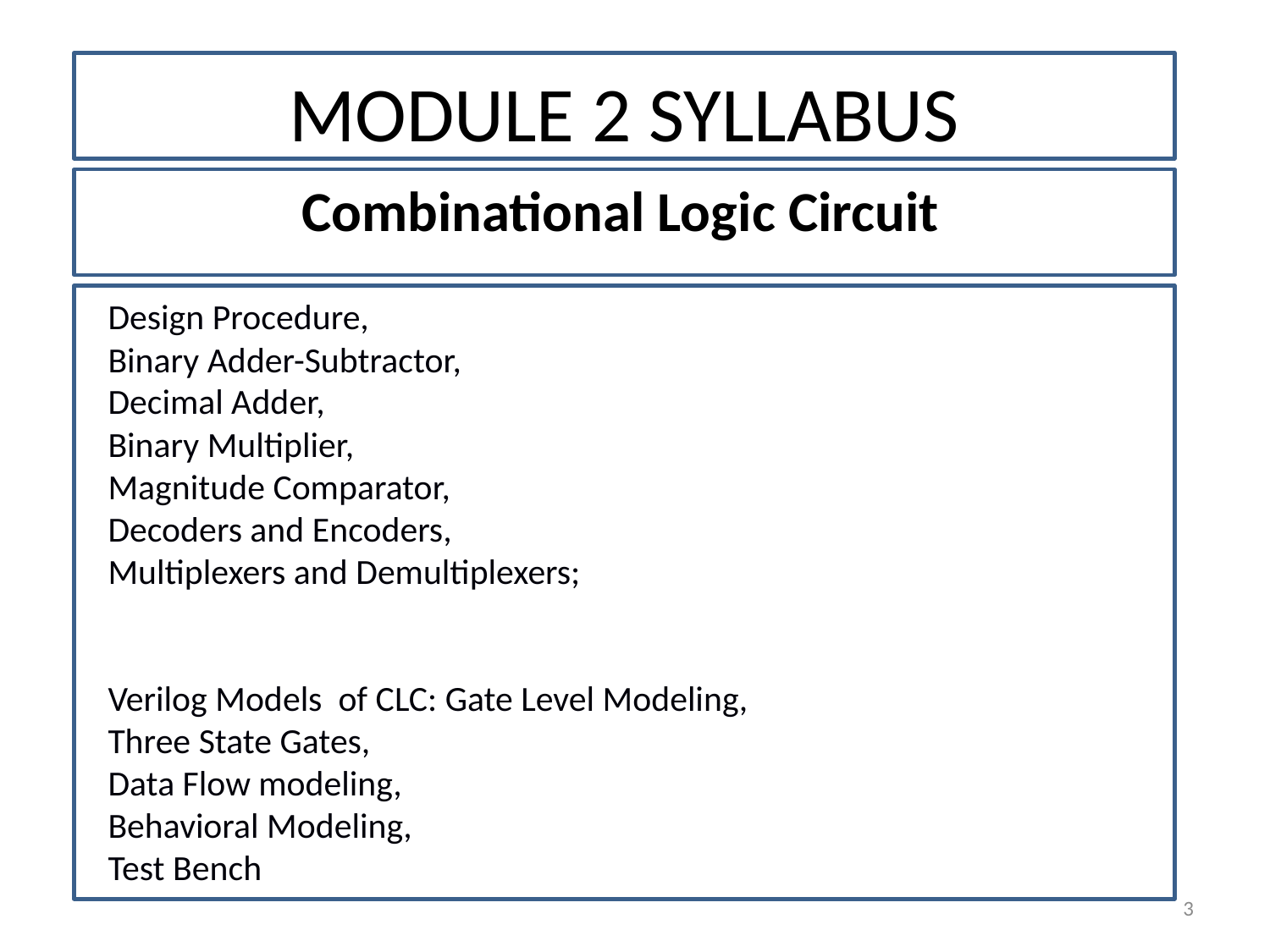

# MODULE 2 SYLLABUS

Combinational Logic Circuit

Design Procedure,
Binary Adder-Subtractor,
Decimal Adder,
Binary Multiplier,
Magnitude Comparator,
Decoders and Encoders,
Multiplexers and Demultiplexers;

Verilog Models  of CLC: Gate Level Modeling,
Three State Gates,
Data Flow modeling,
Behavioral Modeling,
Test Bench
3